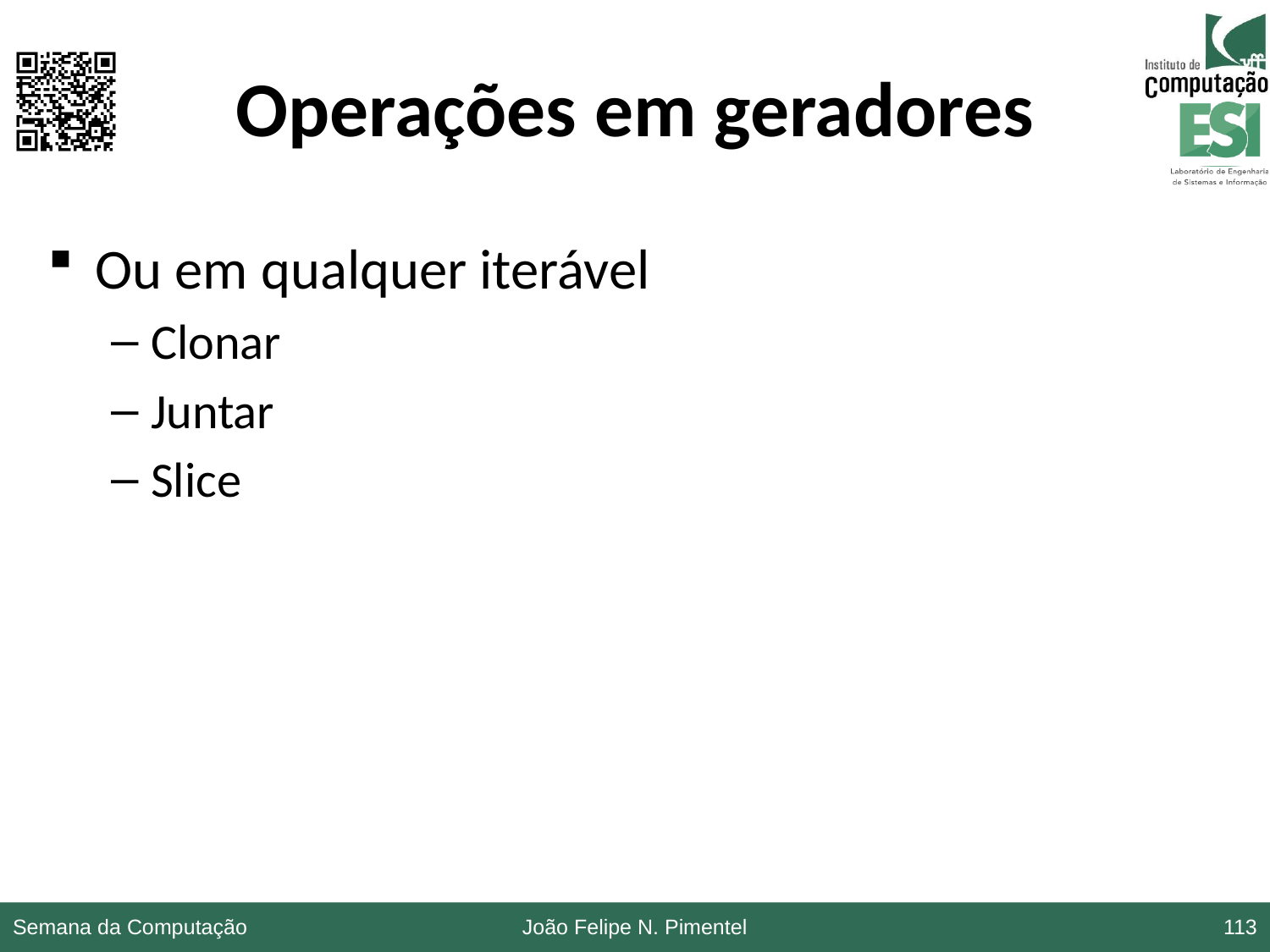

# Operações em geradores
Ou em qualquer iterável
Clonar
Juntar
Slice
Semana da Computação
João Felipe N. Pimentel
113